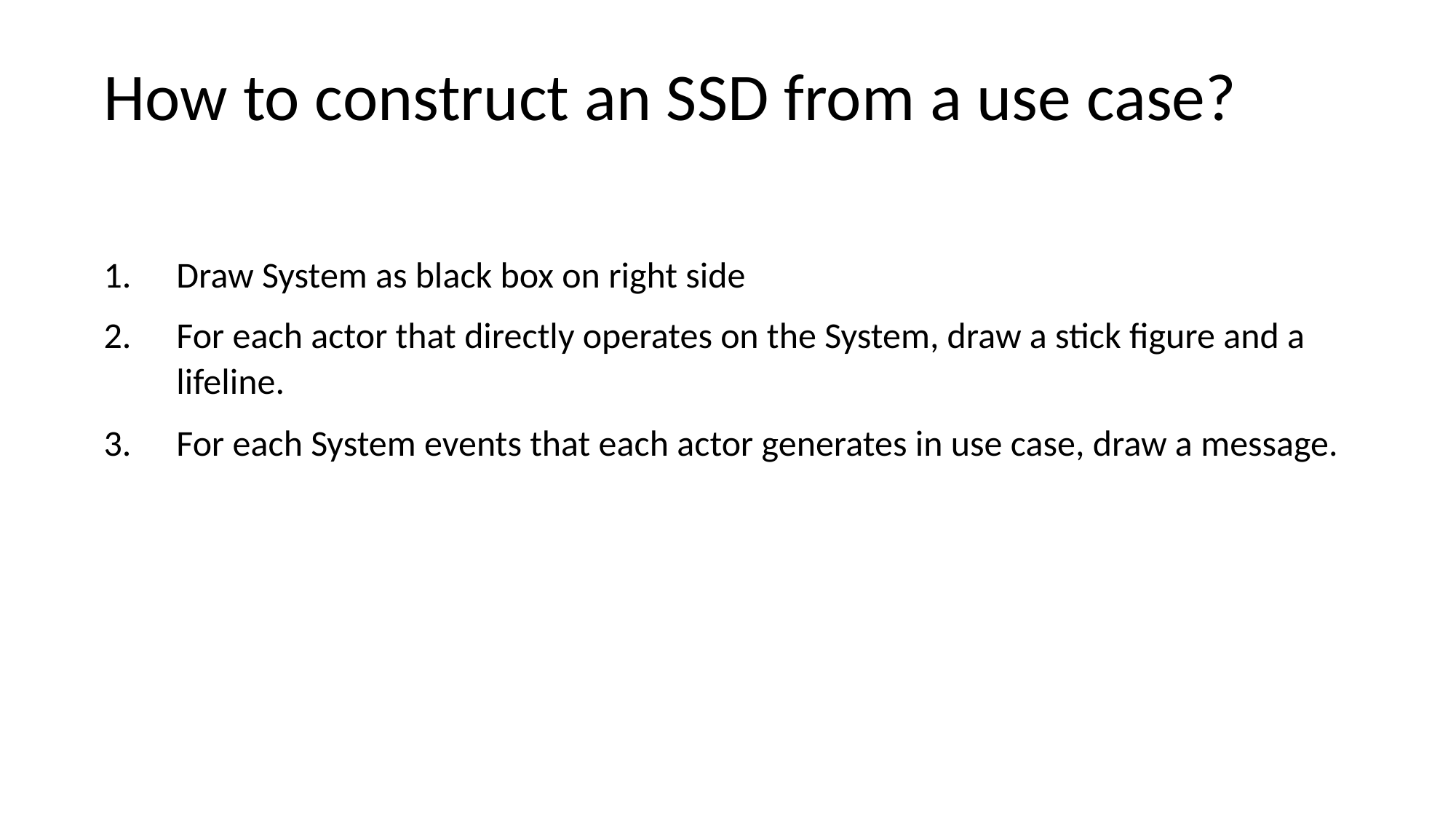

# How to construct an SSD from a use case?
Draw System as black box on right side
For each actor that directly operates on the System, draw a stick figure and a lifeline.
For each System events that each actor generates in use case, draw a message.